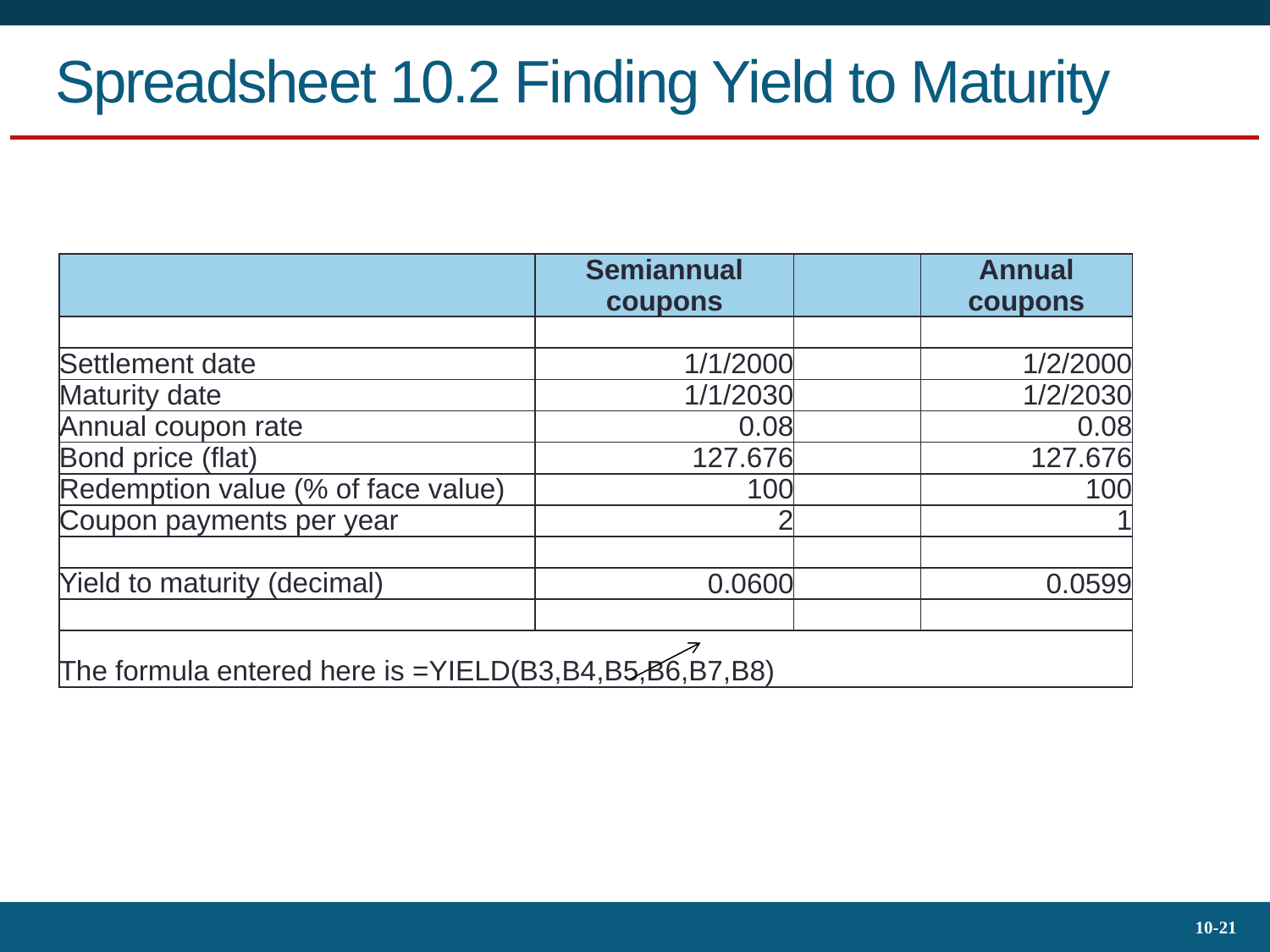

# Spreadsheet 10.2 Finding Yield to Maturity
|  | Semiannual coupons |  | Annual coupons |
| --- | --- | --- | --- |
|  |  |  |  |
| Settlement date | 1/1/2000 |  | 1/2/2000 |
| Maturity date | 1/1/2030 |  | 1/2/2030 |
| Annual coupon rate | 0.08 |  | 0.08 |
| Bond price (flat) | 127.676 |  | 127.676 |
| Redemption value (% of face value) | 100 |  | 100 |
| Coupon payments per year | 2 |  | 1 |
|  |  |  |  |
| Yield to maturity (decimal) | 0.0600 |  | 0.0599 |
|  |  |  |  |
| The formula entered here is =YIELD(B3,B4,B5,B6,B7,B8) |  |  |  |